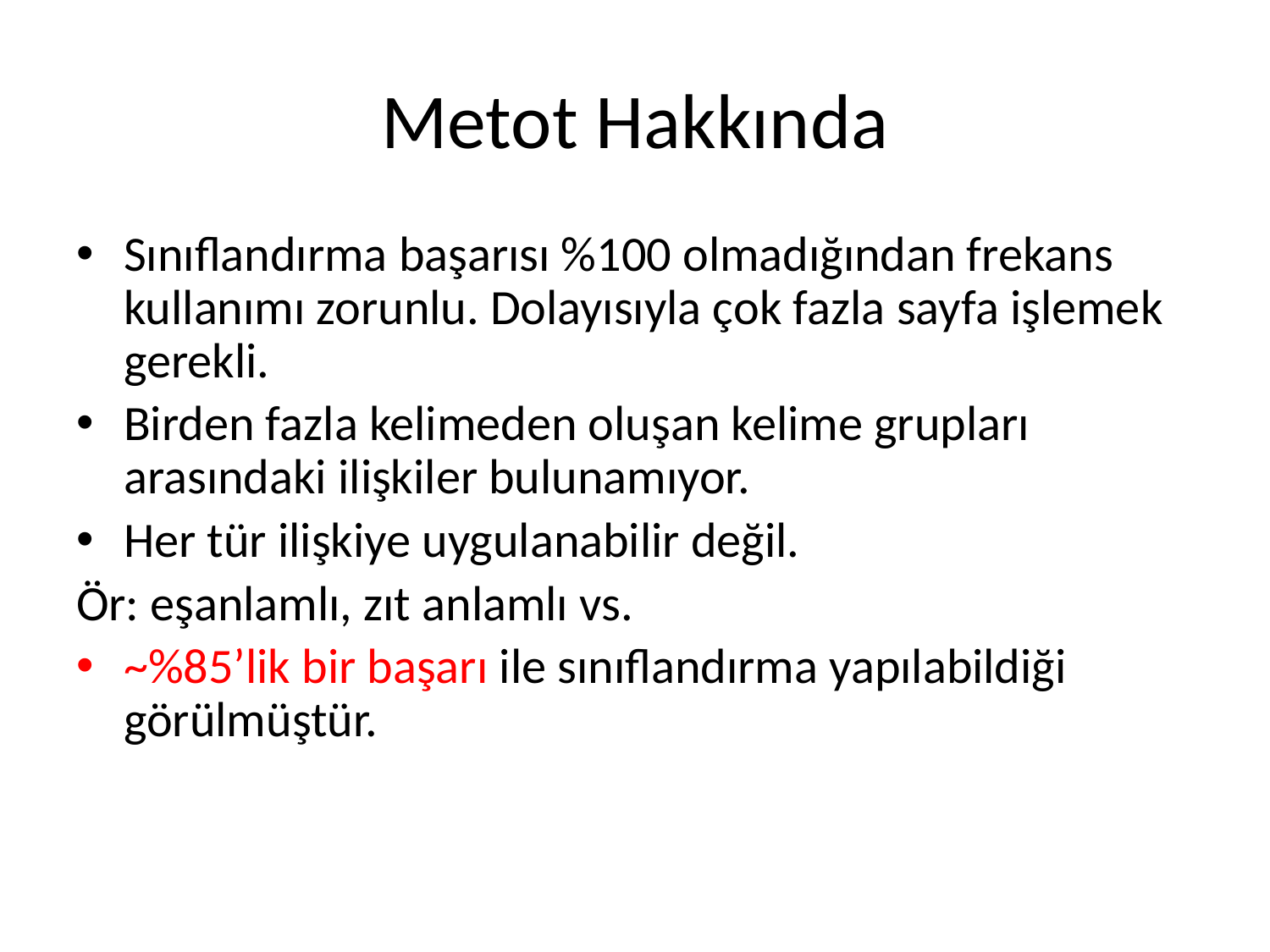

# Metot Hakkında
Sınıflandırma başarısı %100 olmadığından frekans kullanımı zorunlu. Dolayısıyla çok fazla sayfa işlemek gerekli.
Birden fazla kelimeden oluşan kelime grupları arasındaki ilişkiler bulunamıyor.
Her tür ilişkiye uygulanabilir değil.
Ör: eşanlamlı, zıt anlamlı vs.
~%85’lik bir başarı ile sınıflandırma yapılabildiği görülmüştür.